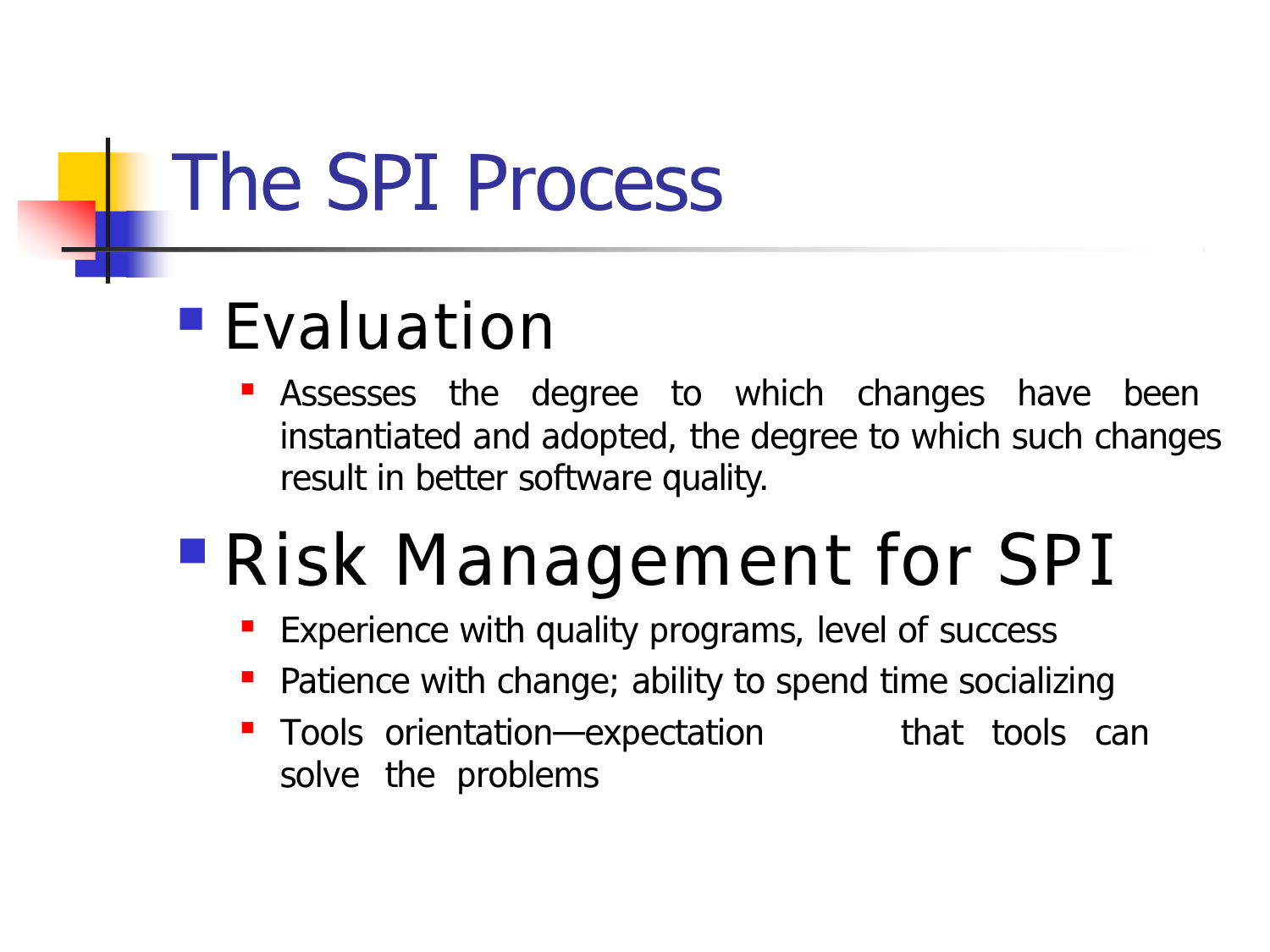

# The SPI Process
Evaluation
Assesses the degree to which changes have been  instantiated and adopted, the degree to which such changes  result in better software quality.
Risk Management for SPI
Experience with quality programs, level of success
Patience with change; ability to spend time socializing
Tools	orientation—expectation	that	tools	can	solve	the  problems